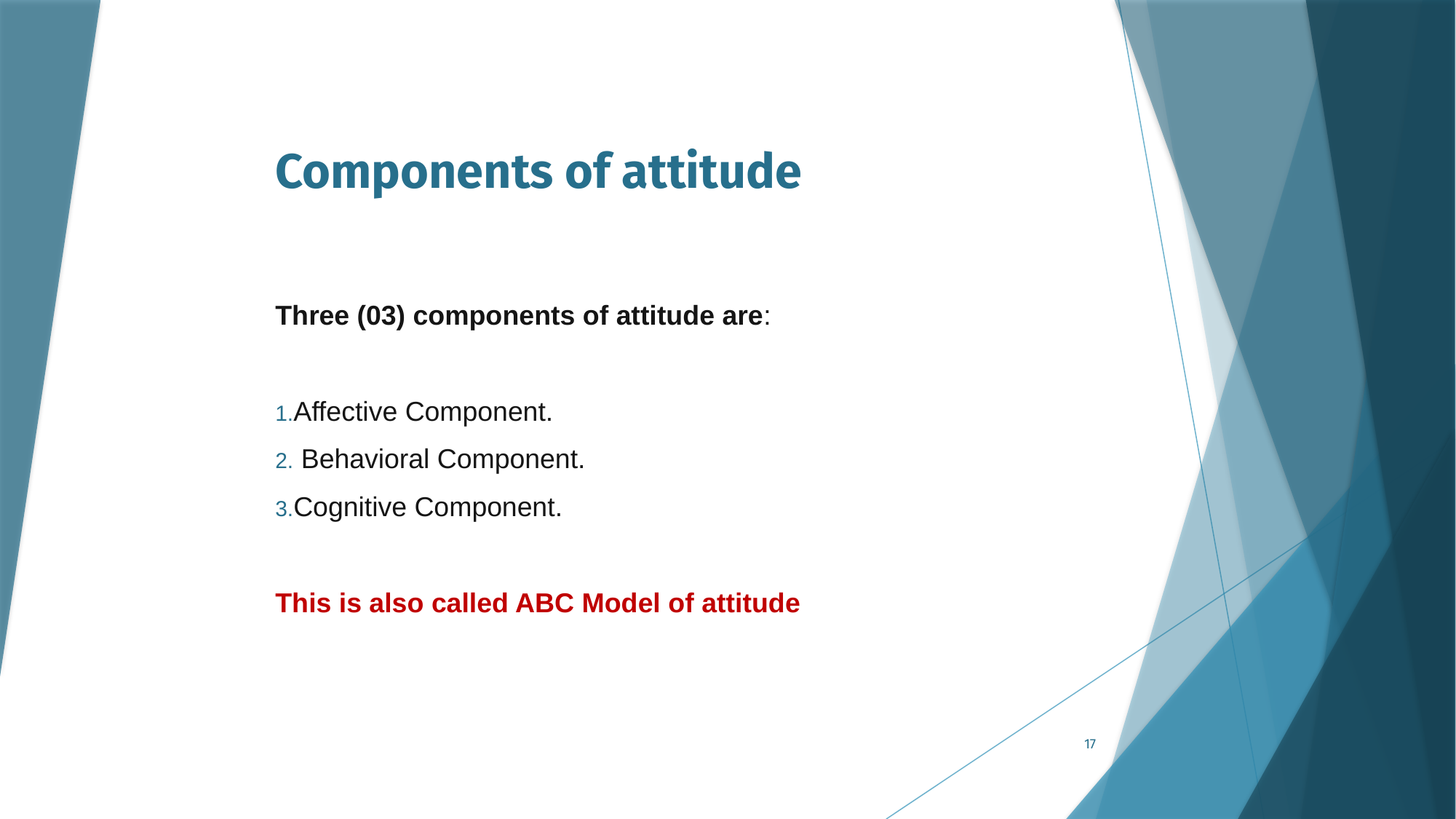

# Components of attitude
Three (03) components of attitude are:

Affective Component.
 Behavioral Component.
Cognitive Component.

This is also called ABC Model of attitude

17